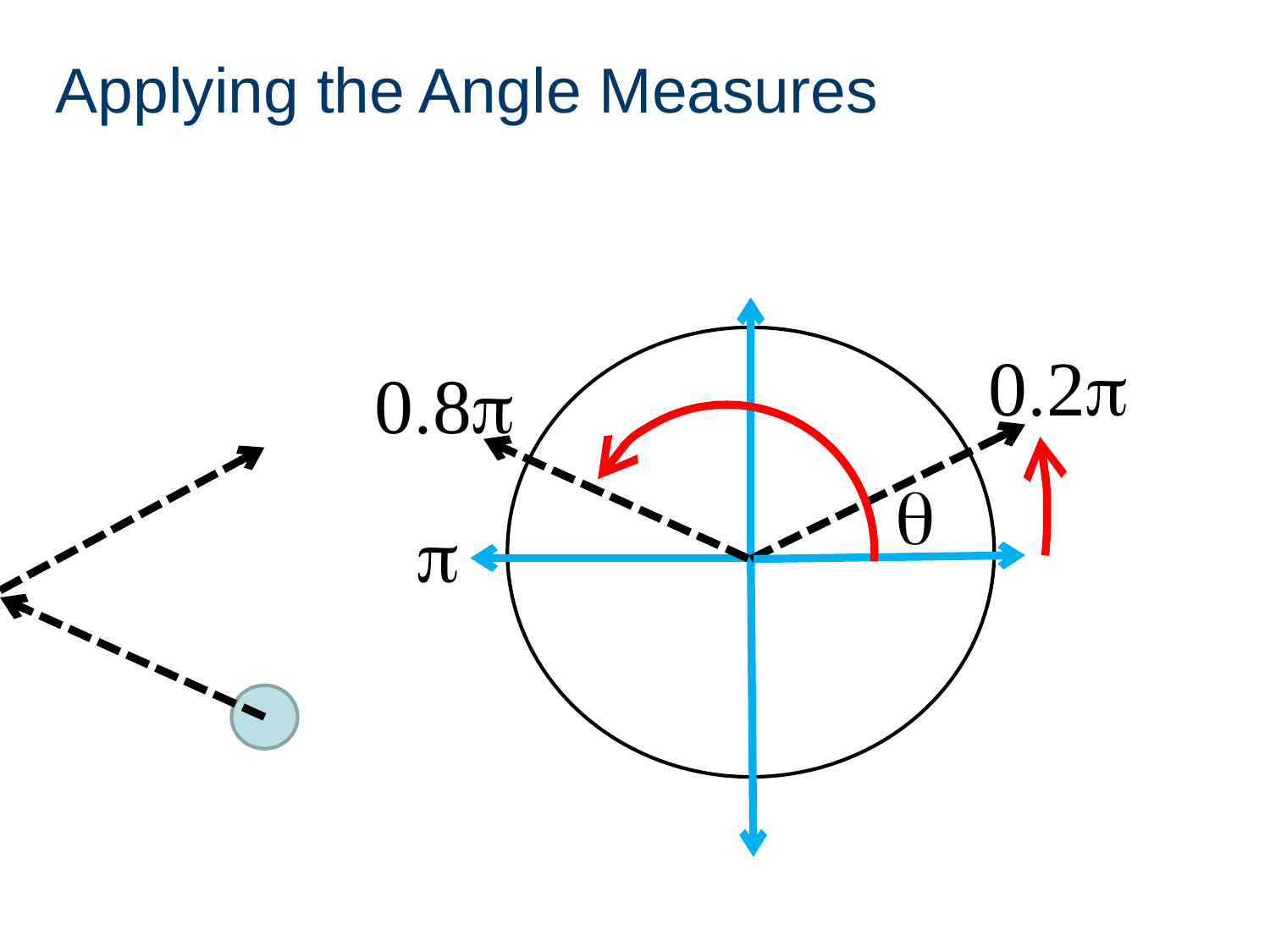

Applying the Angle Measures

0.2π
0.8π

θ
π